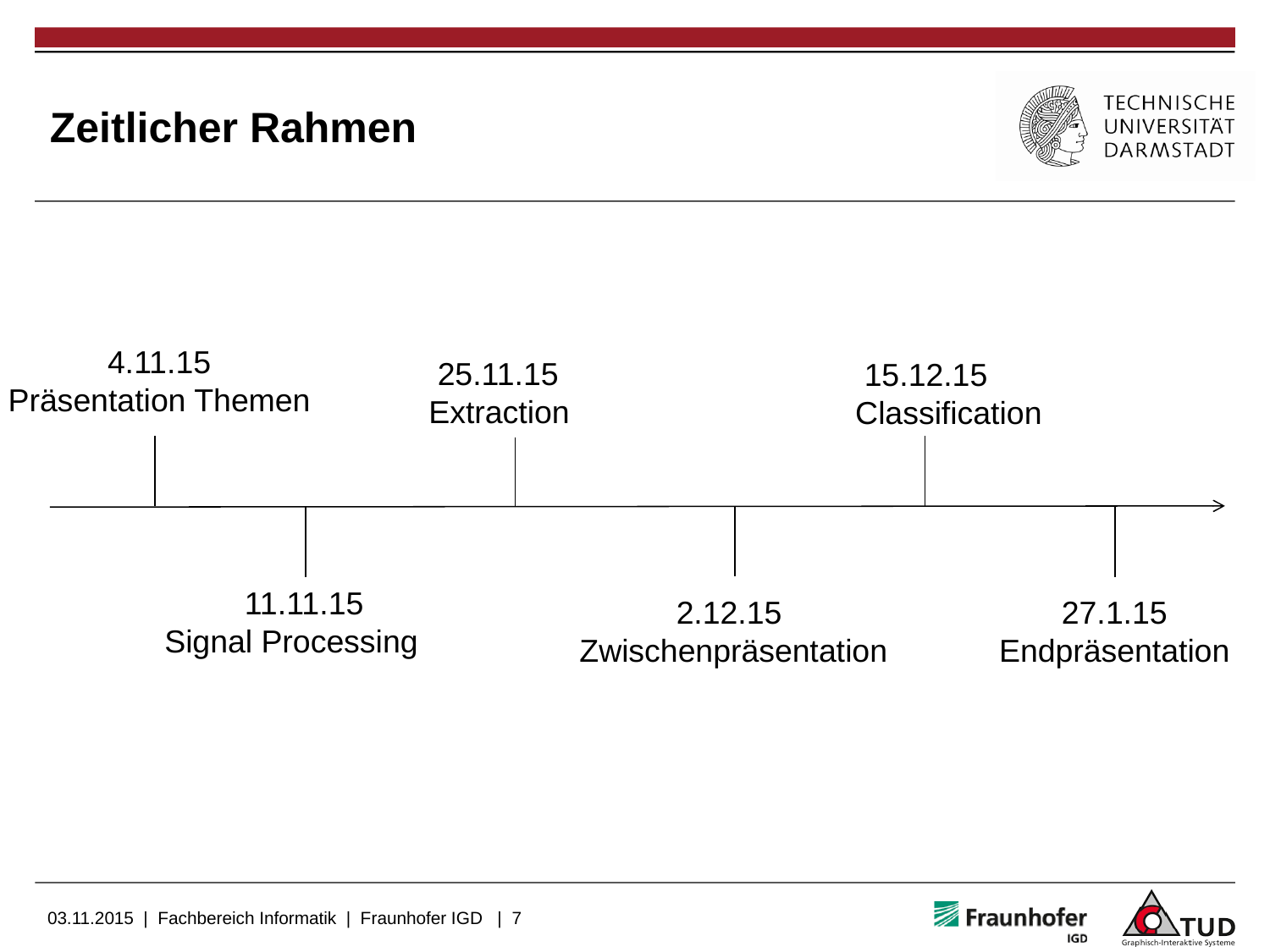

# Zeitlicher Rahmen
4.11.15
Präsentation Themen

         25.11.15
        Extraction
         15.12.15
        Classification
         11.11.15
Signal Processing
2.12.15
Zwischenpräsentation
27.1.15
Endpräsentation